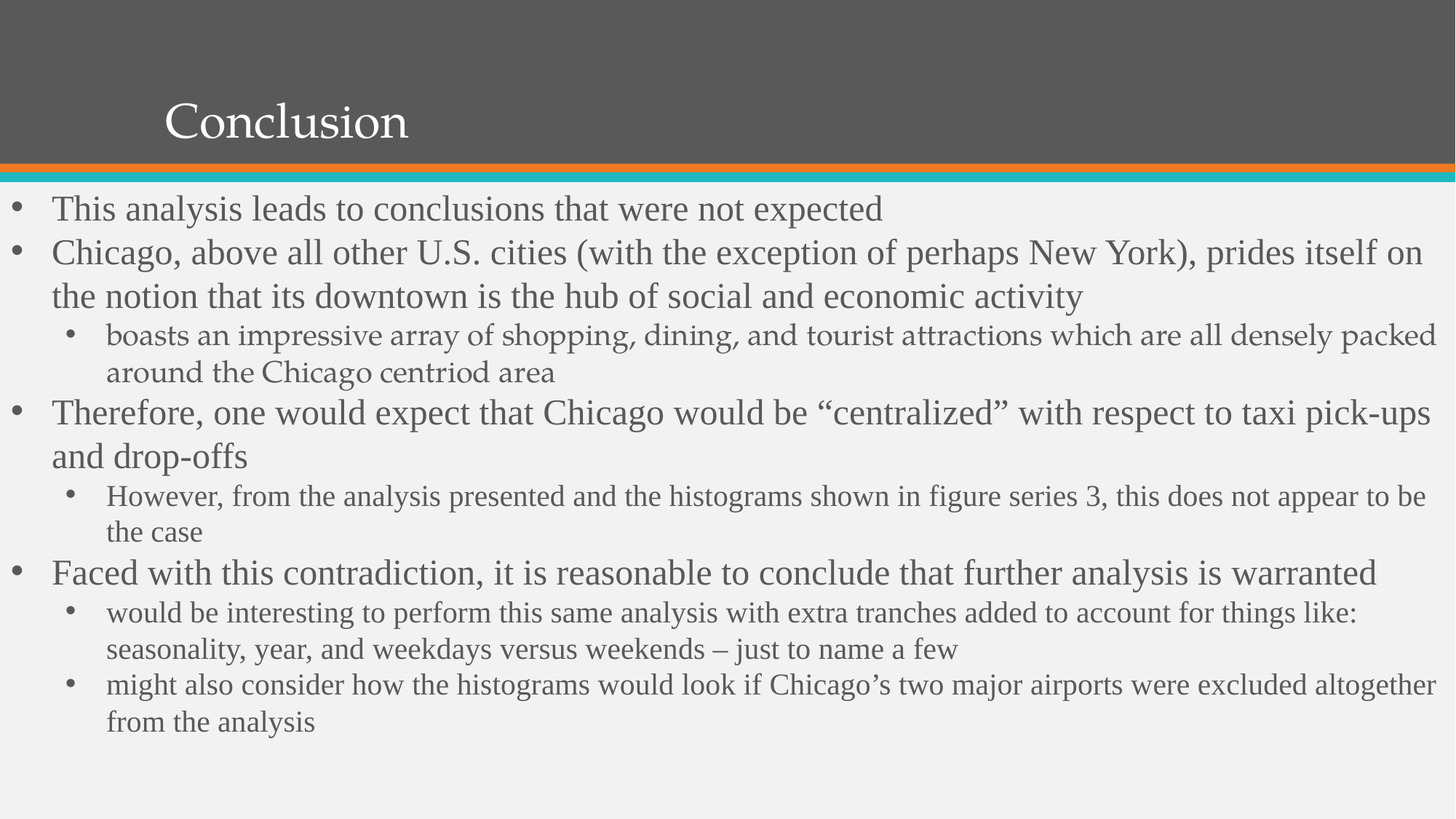

# Conclusion
This analysis leads to conclusions that were not expected
Chicago, above all other U.S. cities (with the exception of perhaps New York), prides itself on the notion that its downtown is the hub of social and economic activity
boasts an impressive array of shopping, dining, and tourist attractions which are all densely packed around the Chicago centriod area
Therefore, one would expect that Chicago would be “centralized” with respect to taxi pick-ups and drop-offs
However, from the analysis presented and the histograms shown in figure series 3, this does not appear to be the case
Faced with this contradiction, it is reasonable to conclude that further analysis is warranted
would be interesting to perform this same analysis with extra tranches added to account for things like:  seasonality, year, and weekdays versus weekends – just to name a few
might also consider how the histograms would look if Chicago’s two major airports were excluded altogether from the analysis